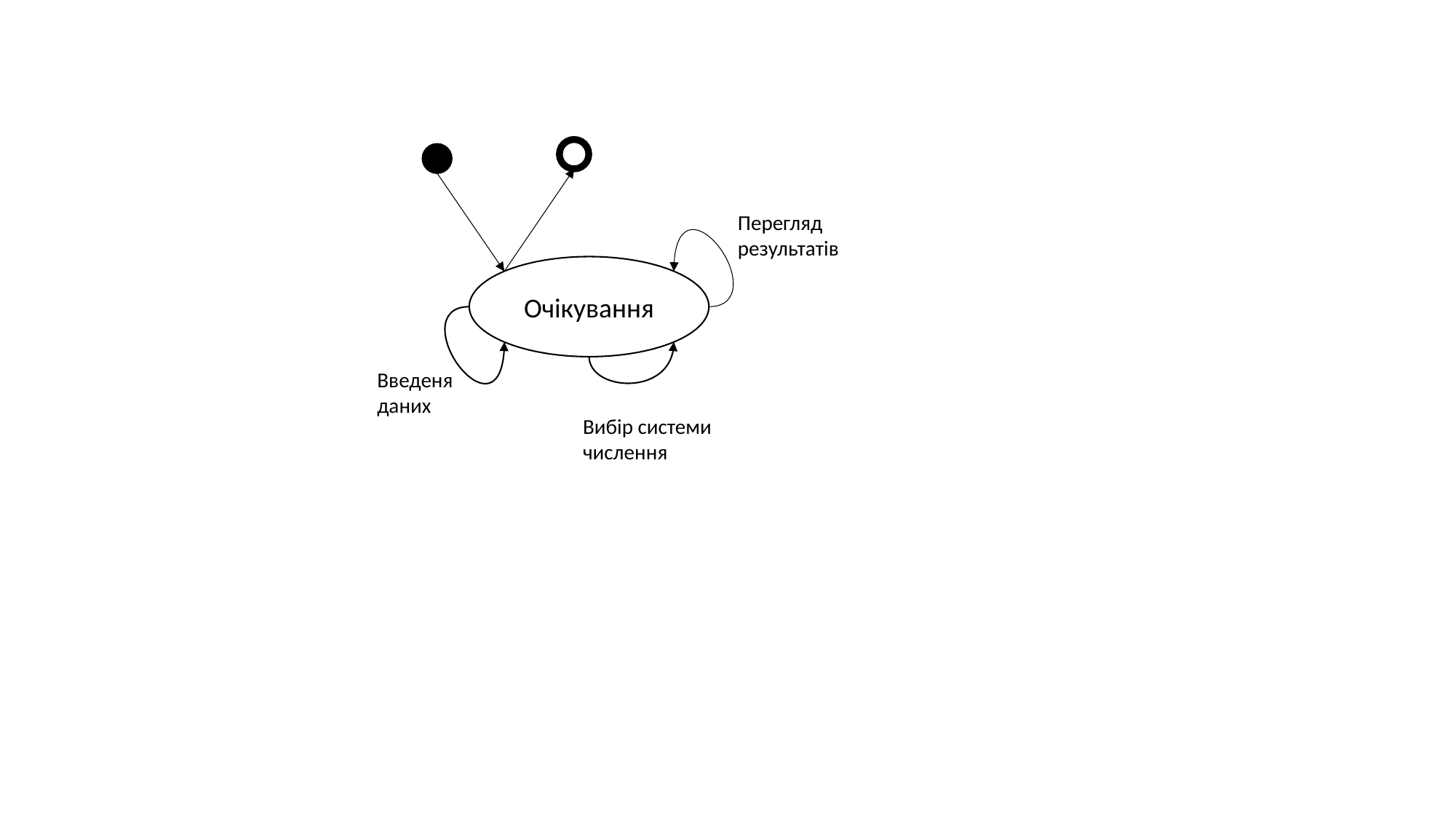

Перегляд
результатів
Очікування
Введеня
даних
Вибір системи числення